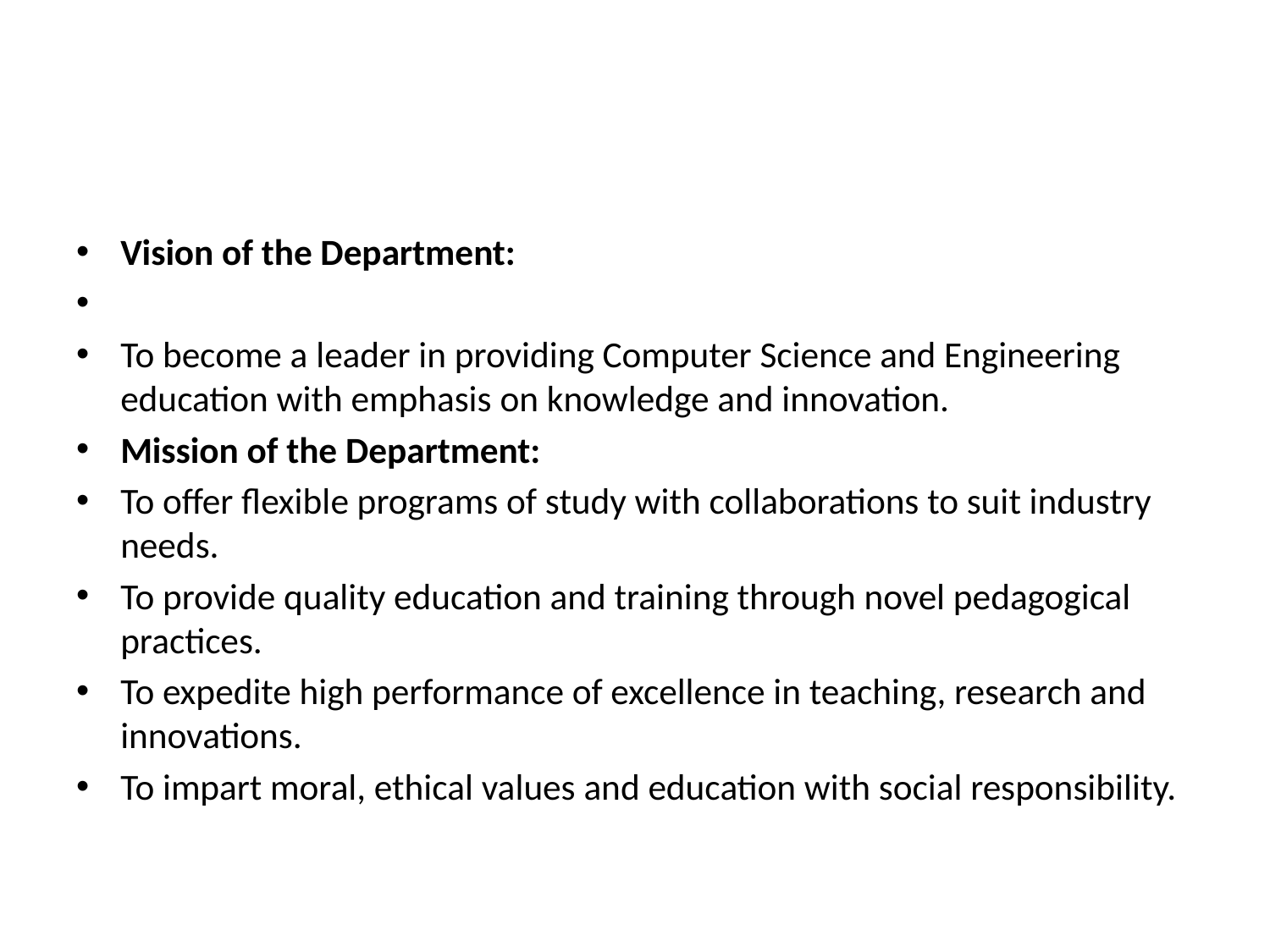

#
Vision of the Department:

To become a leader in providing Computer Science and Engineering education with emphasis on knowledge and innovation.
Mission of the Department:
To offer flexible programs of study with collaborations to suit industry needs.
To provide quality education and training through novel pedagogical practices.
To expedite high performance of excellence in teaching, research and innovations.
To impart moral, ethical values and education with social responsibility.